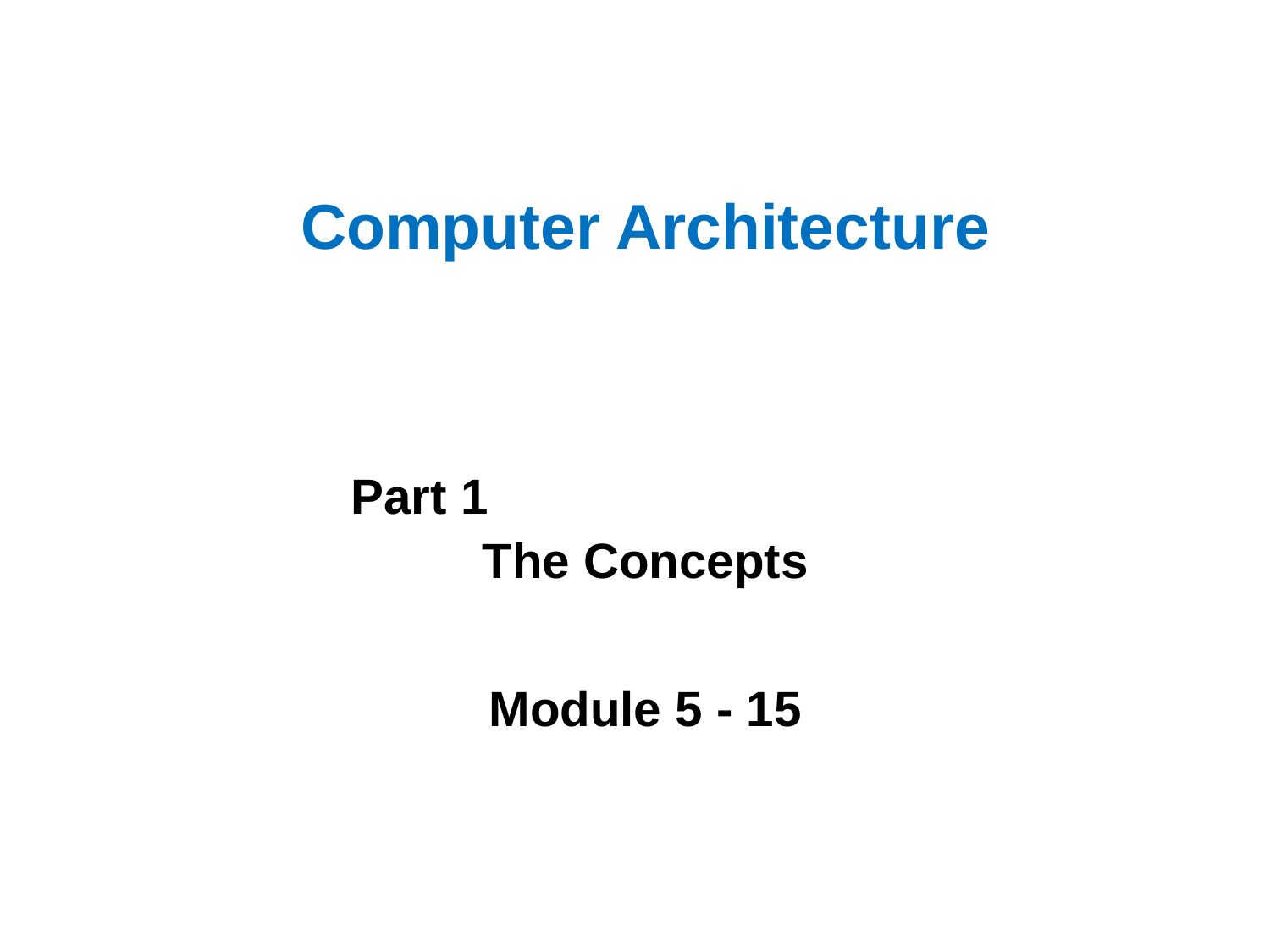

# Computer Architecture Part 1 The Concepts Module 5 - 15